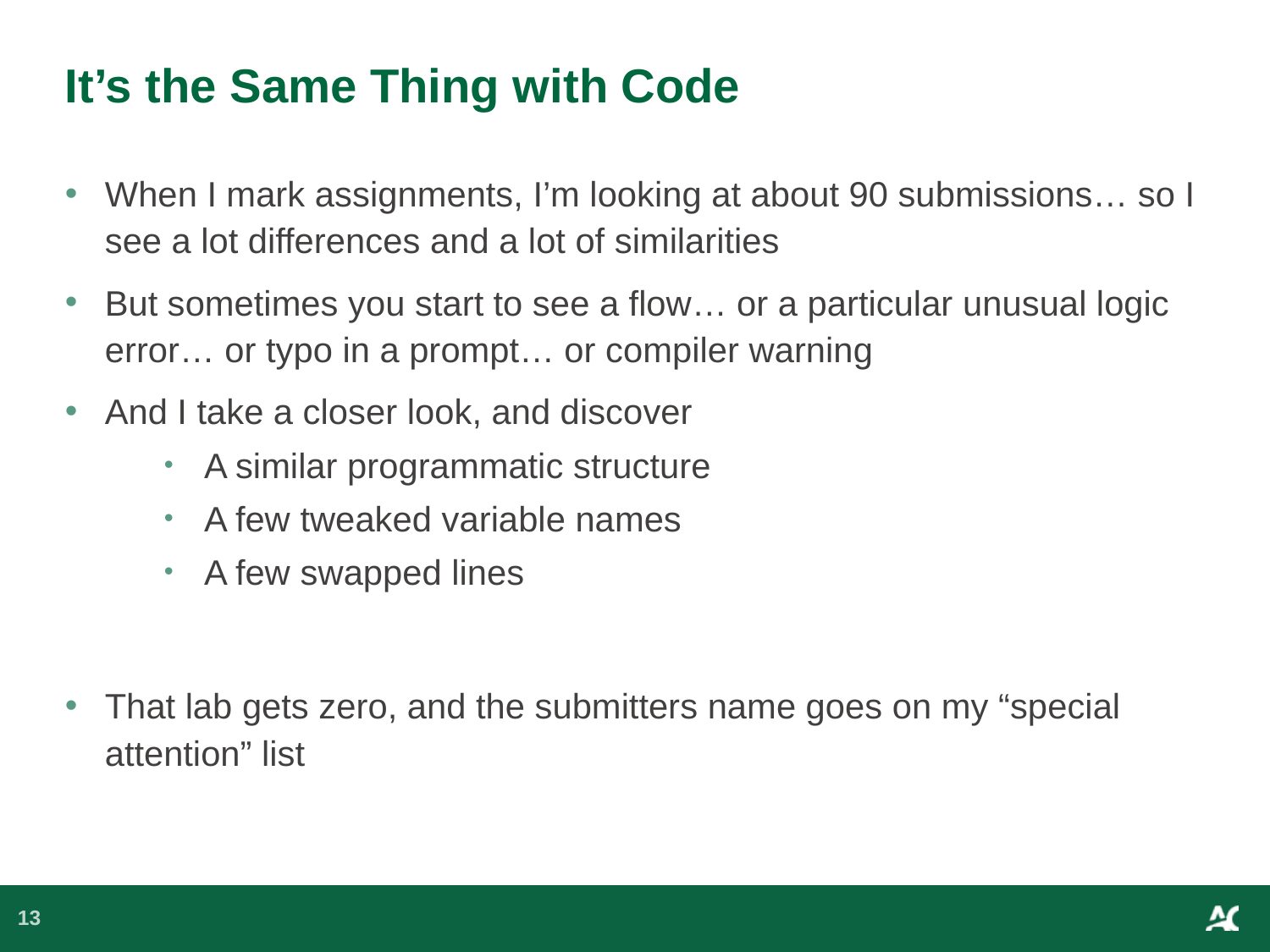

# It’s the Same Thing with Code
When I mark assignments, I’m looking at about 90 submissions… so I see a lot differences and a lot of similarities
But sometimes you start to see a flow… or a particular unusual logic error… or typo in a prompt… or compiler warning
And I take a closer look, and discover
A similar programmatic structure
A few tweaked variable names
A few swapped lines

That lab gets zero, and the submitters name goes on my “special attention” list
13